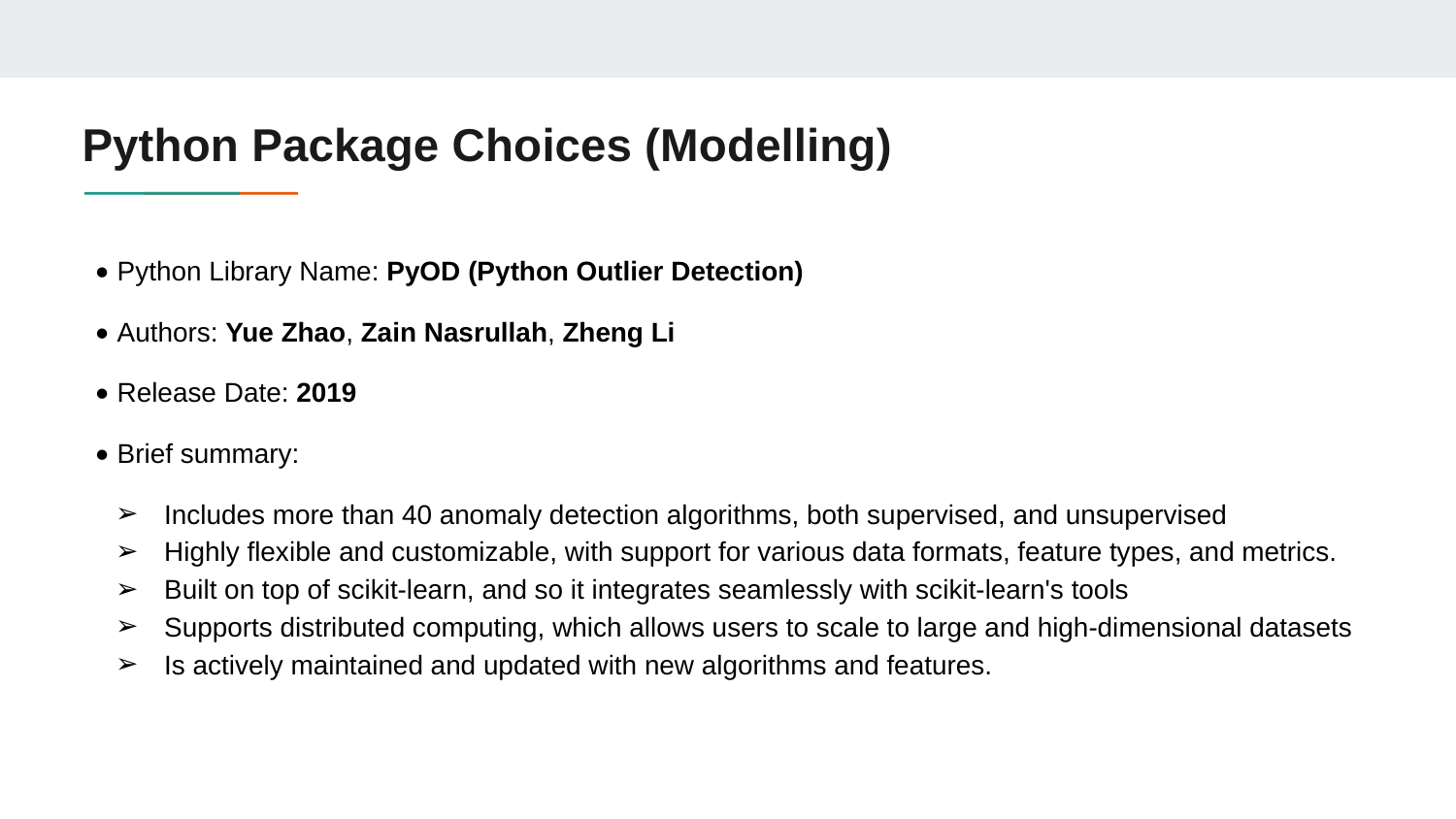

# Python Package Choices (Modelling)
• Python Library Name: PyOD (Python Outlier Detection)
• Authors: Yue Zhao, Zain Nasrullah, Zheng Li
• Release Date: 2019
• Brief summary:
Includes more than 40 anomaly detection algorithms, both supervised, and unsupervised
Highly flexible and customizable, with support for various data formats, feature types, and metrics.
Built on top of scikit-learn, and so it integrates seamlessly with scikit-learn's tools
Supports distributed computing, which allows users to scale to large and high-dimensional datasets
Is actively maintained and updated with new algorithms and features.